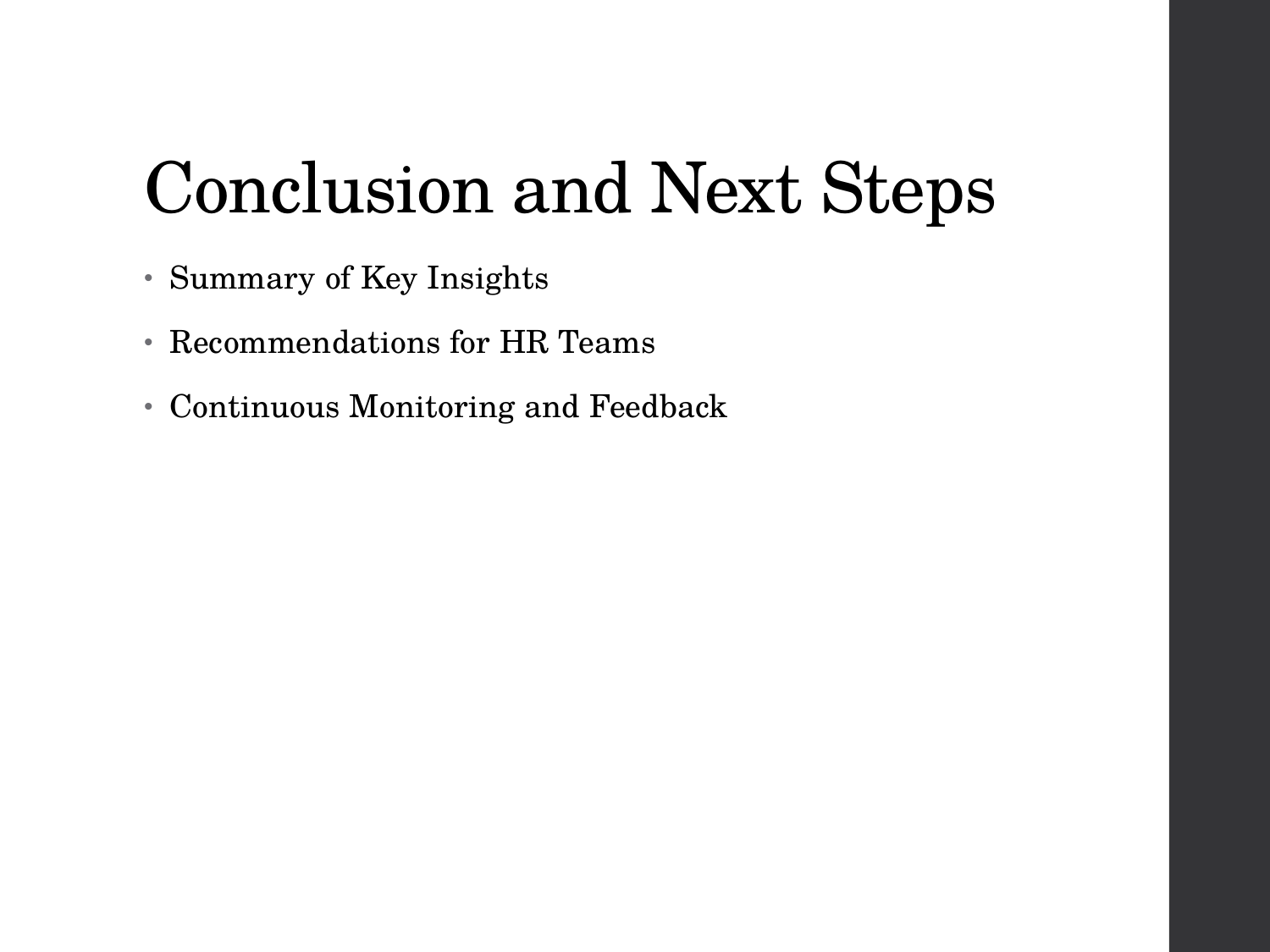

# Conclusion and Next Steps
Summary of Key Insights
Recommendations for HR Teams
Continuous Monitoring and Feedback